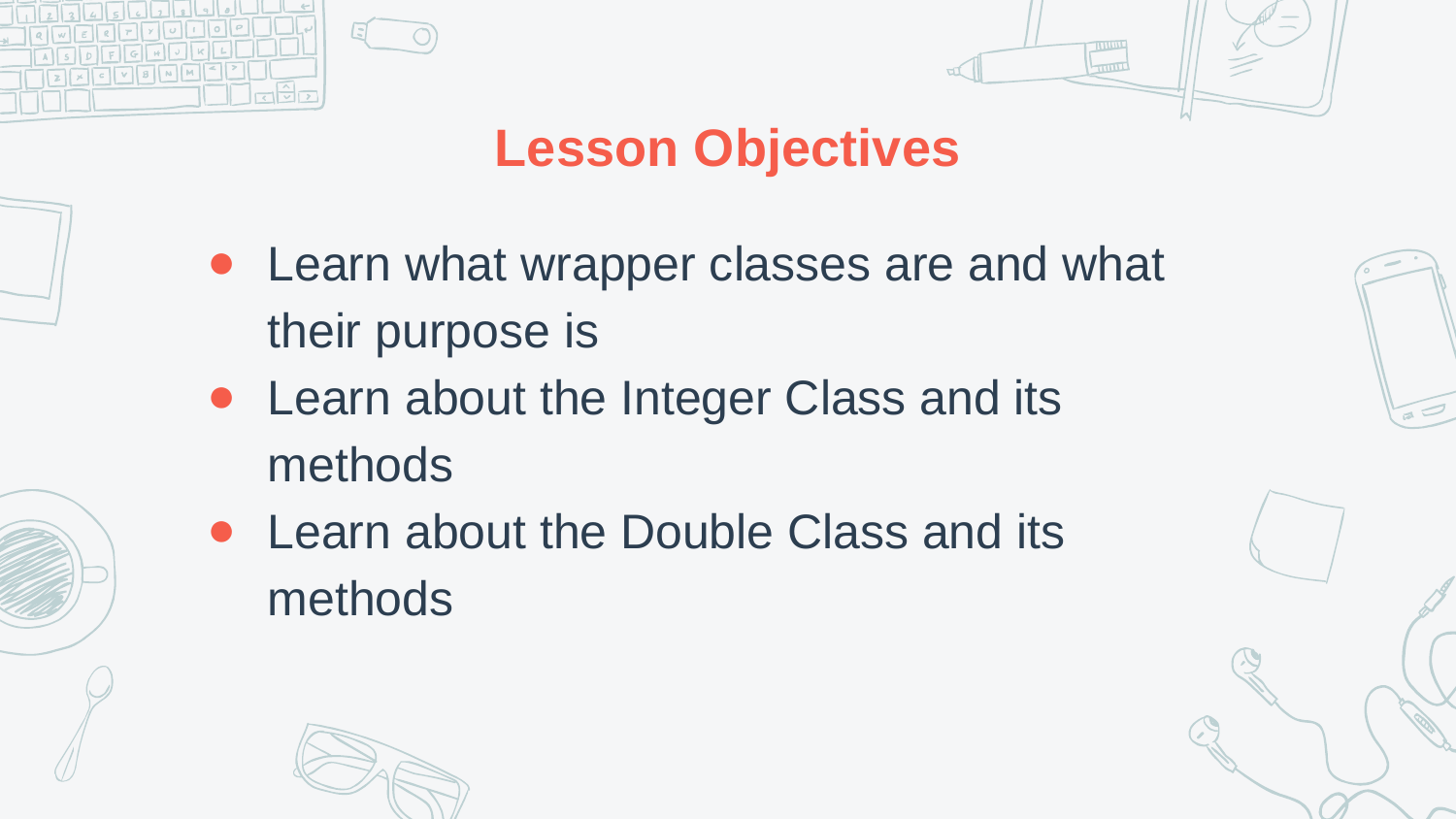

# Lesson Objectives
Learn what wrapper classes are and what their purpose is
Learn about the Integer Class and its methods
Learn about the Double Class and its methods